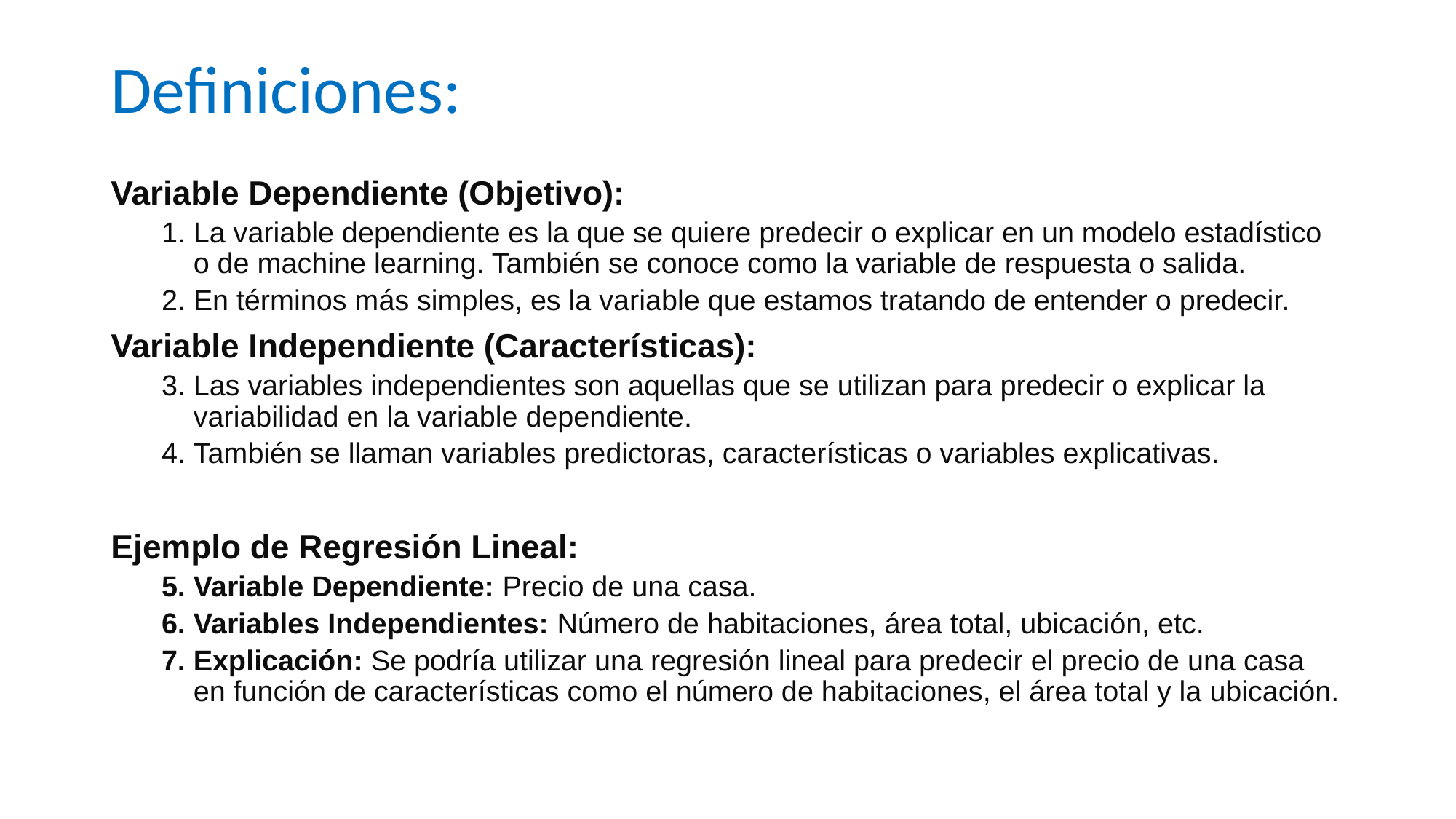

# Definiciones:
Variable Dependiente (Objetivo):
La variable dependiente es la que se quiere predecir o explicar en un modelo estadístico o de machine learning. También se conoce como la variable de respuesta o salida.
En términos más simples, es la variable que estamos tratando de entender o predecir.
Variable Independiente (Características):
Las variables independientes son aquellas que se utilizan para predecir o explicar la variabilidad en la variable dependiente.
También se llaman variables predictoras, características o variables explicativas.

Ejemplo de Regresión Lineal:
Variable Dependiente: Precio de una casa.
Variables Independientes: Número de habitaciones, área total, ubicación, etc.
Explicación: Se podría utilizar una regresión lineal para predecir el precio de una casa en función de características como el número de habitaciones, el área total y la ubicación.